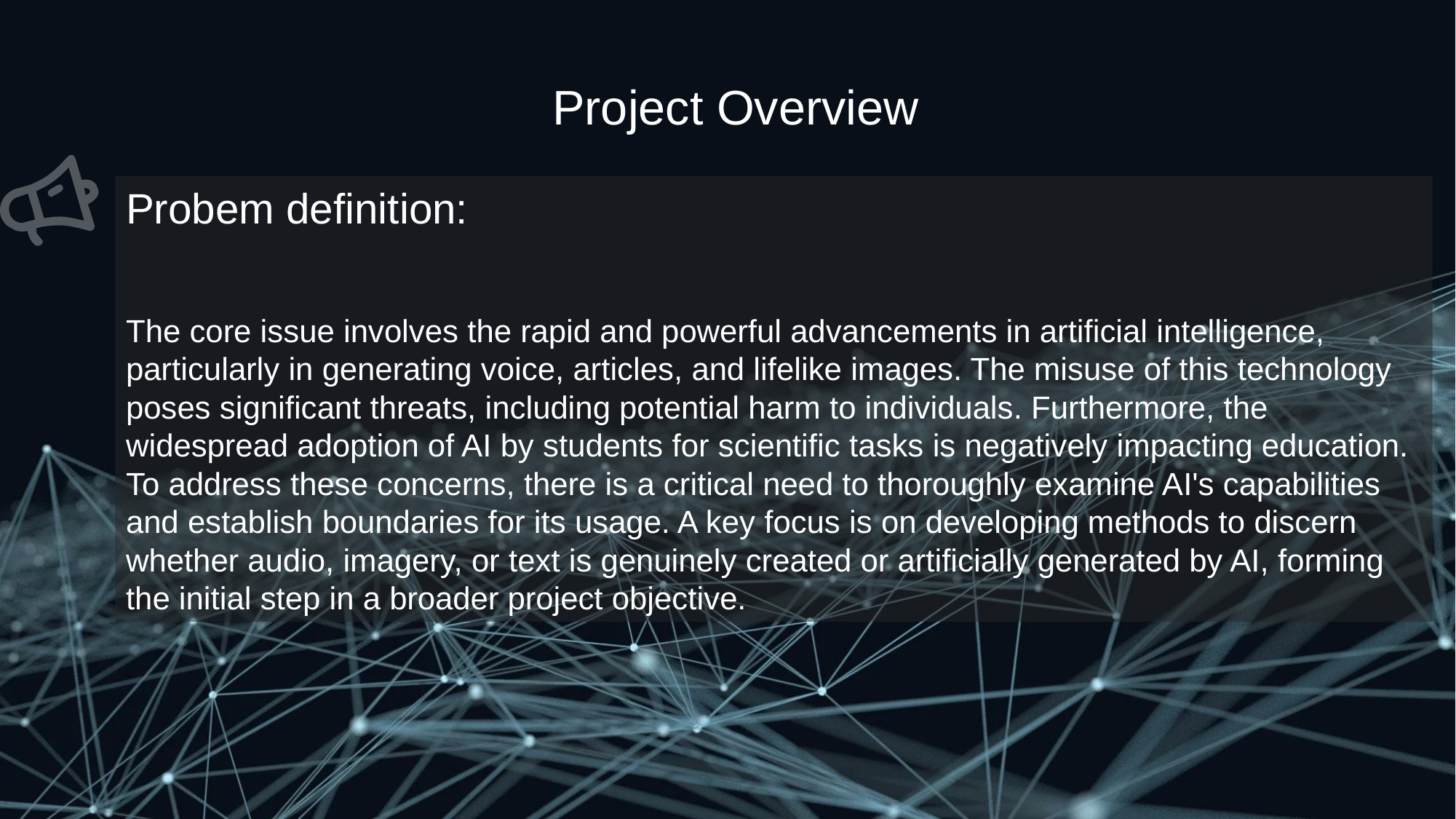

Project Overview

Probem definition:

The core issue involves the rapid and powerful advancements in artificial intelligence, particularly in generating voice, articles, and lifelike images. The misuse of this technology poses significant threats, including potential harm to individuals. Furthermore, the widespread adoption of AI by students for scientific tasks is negatively impacting education. To address these concerns, there is a critical need to thoroughly examine AI's capabilities and establish boundaries for its usage. A key focus is on developing methods to discern whether audio, imagery, or text is genuinely created or artificially generated by AI, forming the initial step in a broader project objective.